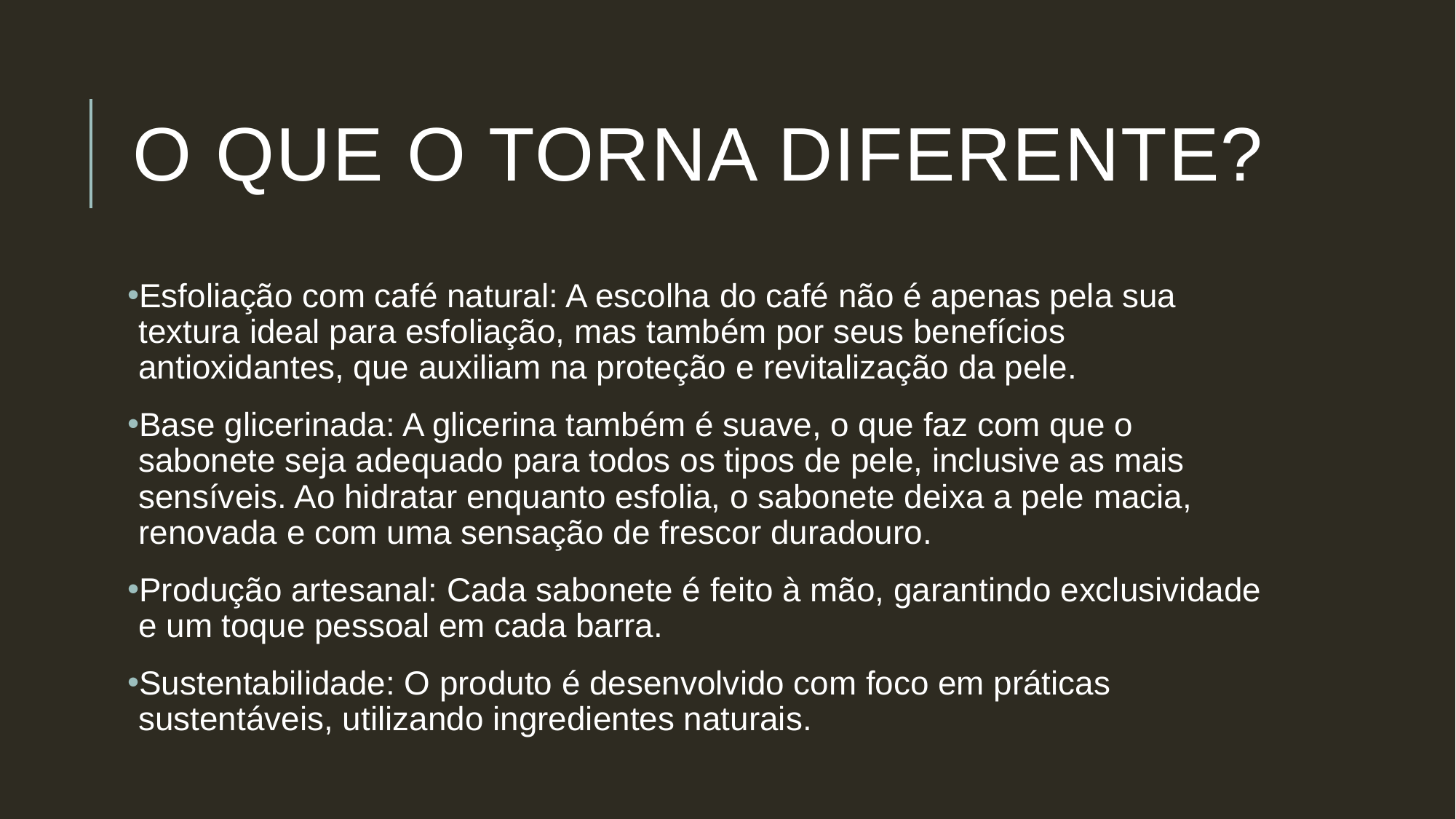

# O que o torna diferente?
Esfoliação com café natural: A escolha do café não é apenas pela sua textura ideal para esfoliação, mas também por seus benefícios antioxidantes, que auxiliam na proteção e revitalização da pele.
Base glicerinada: A glicerina também é suave, o que faz com que o sabonete seja adequado para todos os tipos de pele, inclusive as mais sensíveis. Ao hidratar enquanto esfolia, o sabonete deixa a pele macia, renovada e com uma sensação de frescor duradouro.
Produção artesanal: Cada sabonete é feito à mão, garantindo exclusividade e um toque pessoal em cada barra.
Sustentabilidade: O produto é desenvolvido com foco em práticas sustentáveis, utilizando ingredientes naturais.